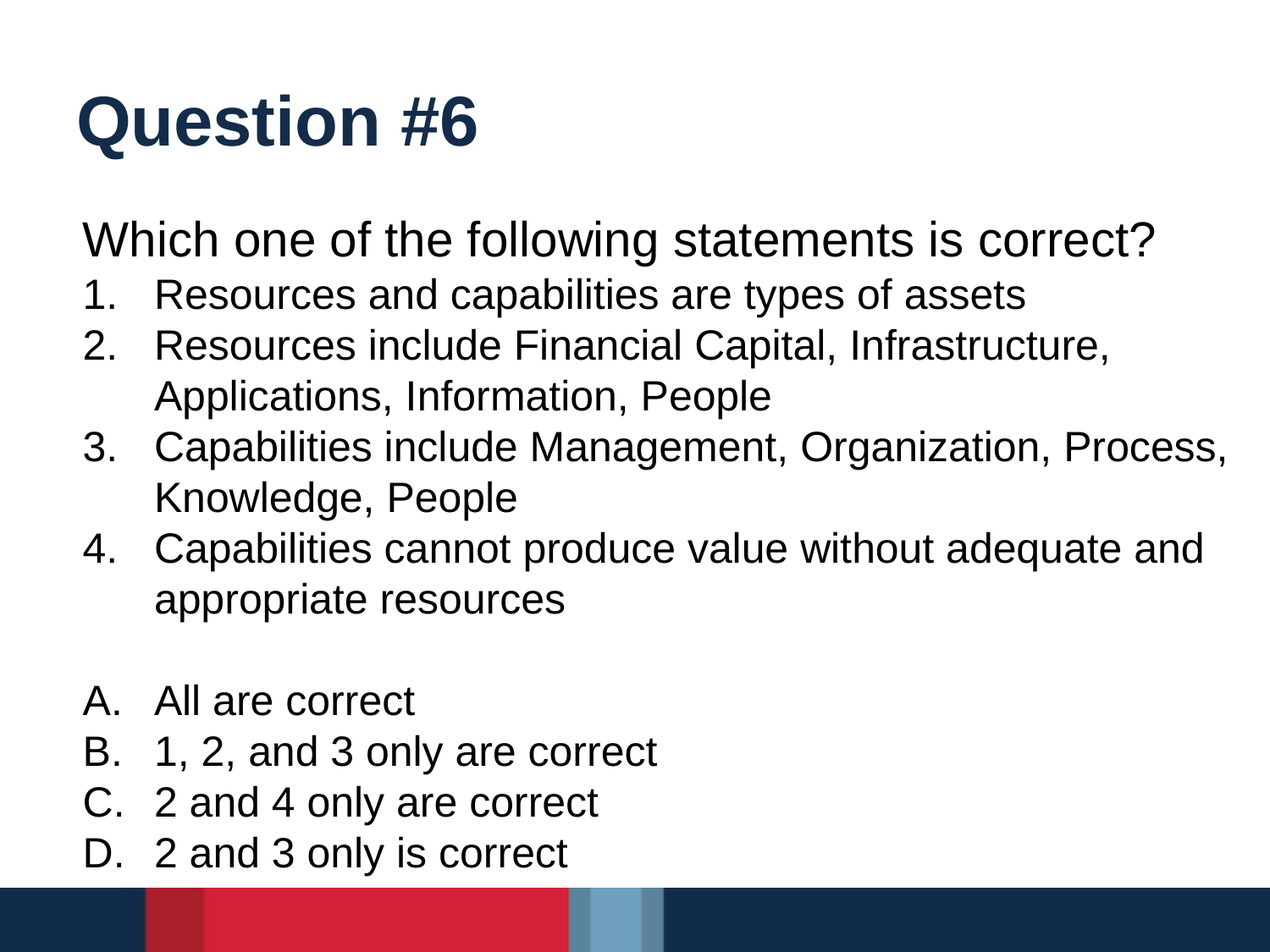

# Question #6
Which one of the following statements is correct?
Resources and capabilities are types of assets
Resources include Financial Capital, Infrastructure,
Applications, Information, People
Capabilities include Management, Organization, Process,
Knowledge, People
Capabilities cannot produce value without adequate and
appropriate resources

All are correct
1, 2, and 3 only are correct
2 and 4 only are correct
2 and 3 only is correct